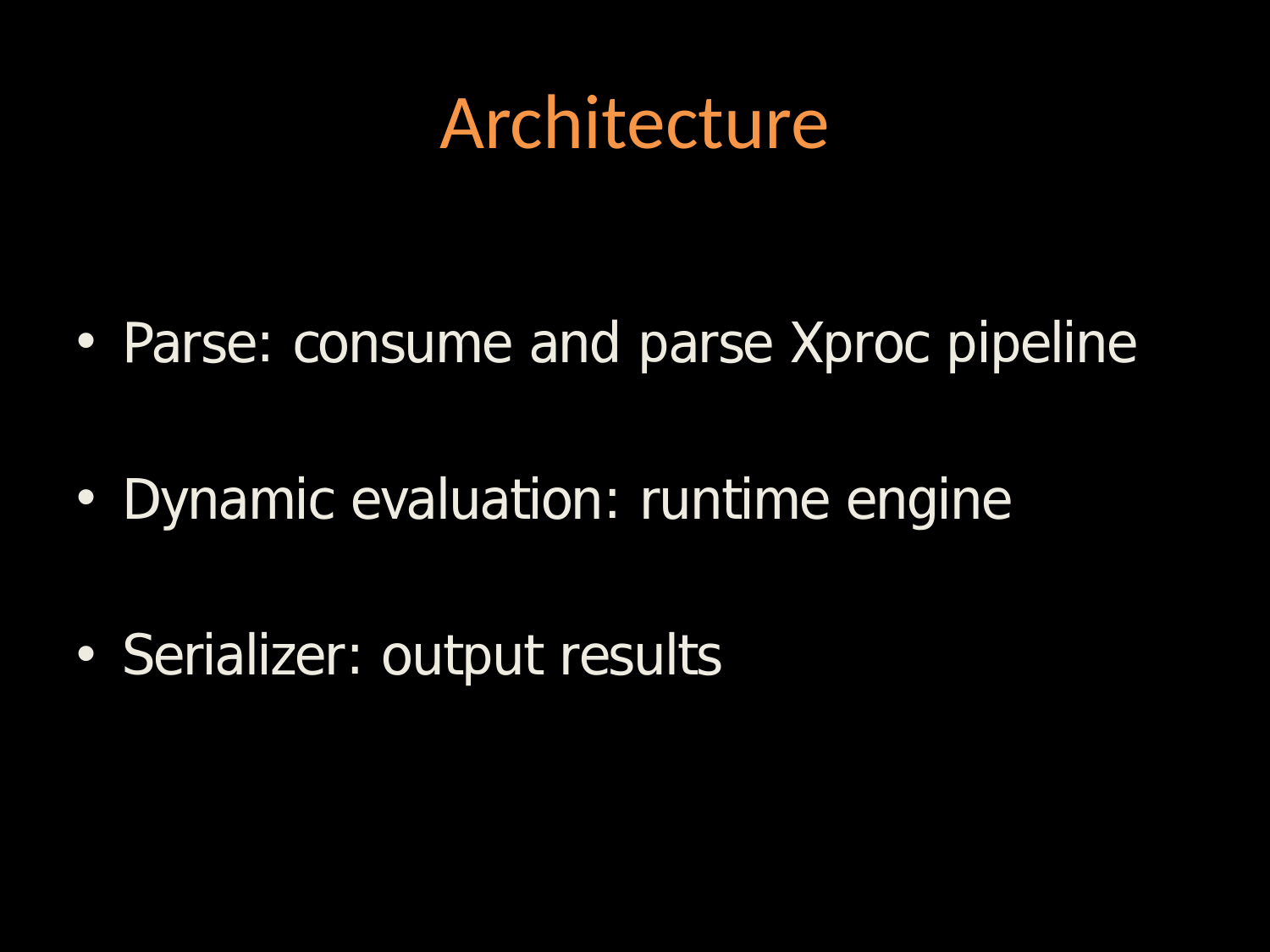

# Architecture

Parse: consume and parse Xproc pipeline

Dynamic evaluation: runtime engine

Serializer: output results